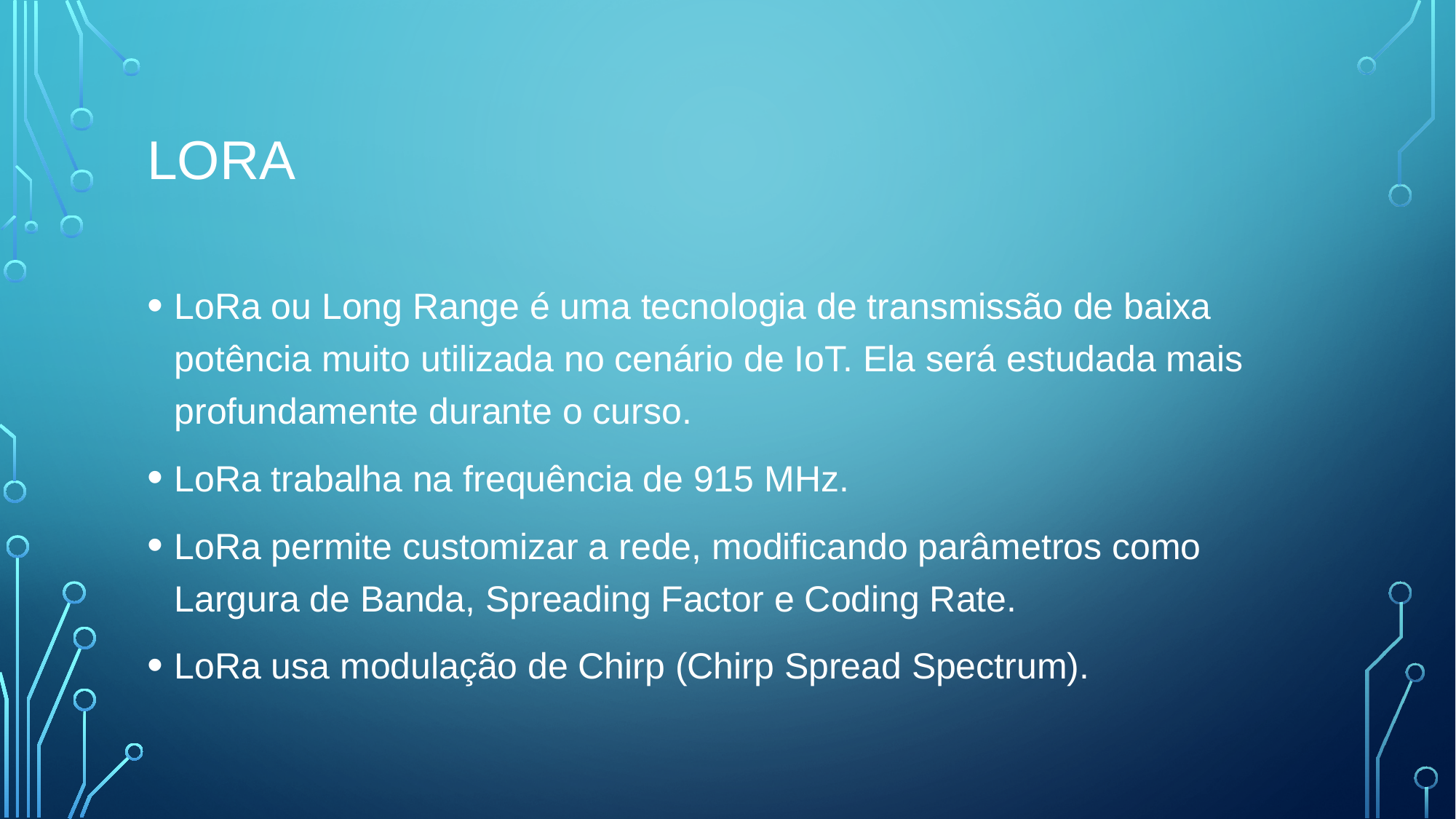

# Lora
LoRa ou Long Range é uma tecnologia de transmissão de baixa potência muito utilizada no cenário de IoT. Ela será estudada mais profundamente durante o curso.
LoRa trabalha na frequência de 915 MHz.
LoRa permite customizar a rede, modificando parâmetros como Largura de Banda, Spreading Factor e Coding Rate.
LoRa usa modulação de Chirp (Chirp Spread Spectrum).